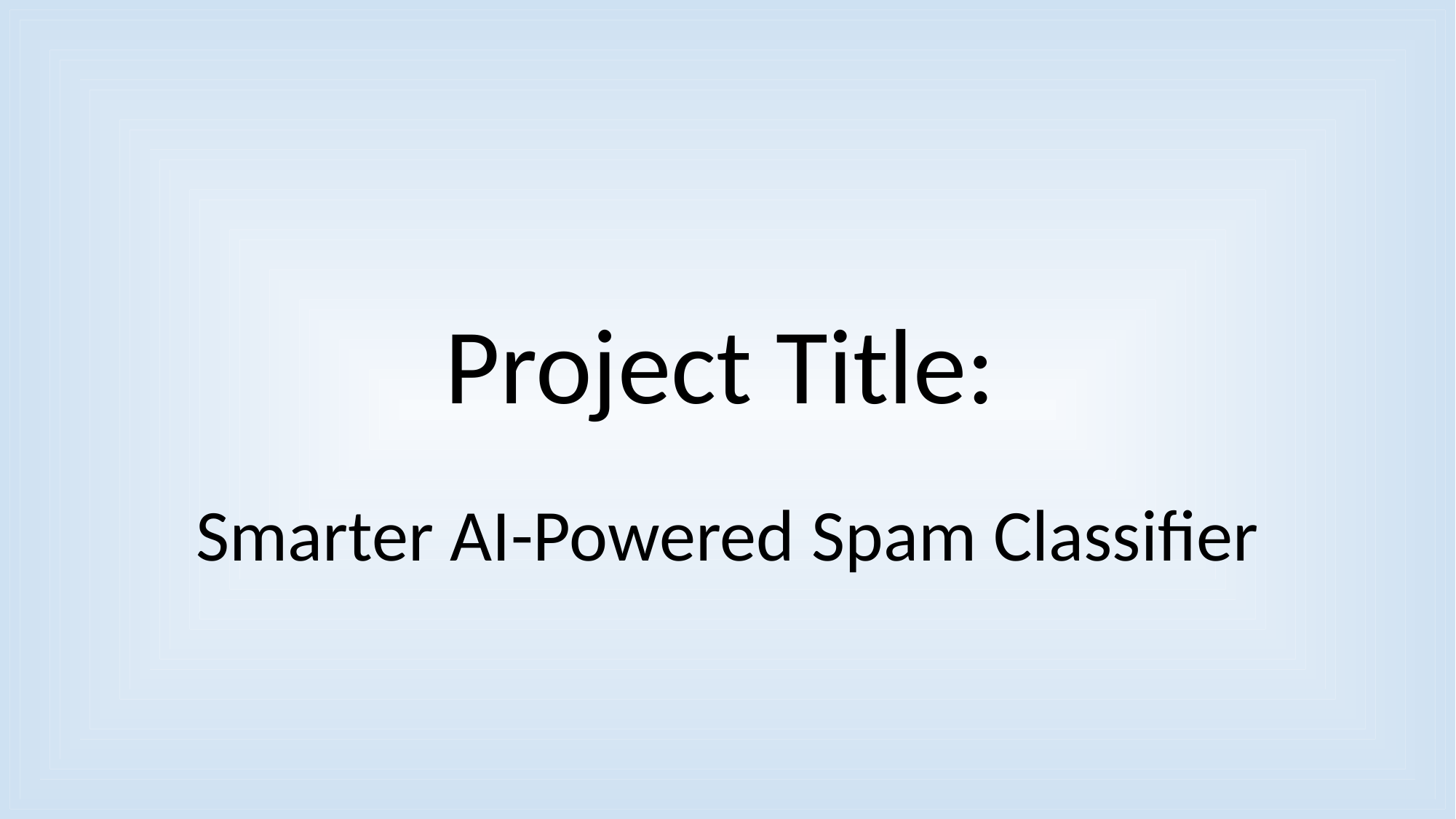

# Project Title: Smarter AI-Powered Spam Classifier